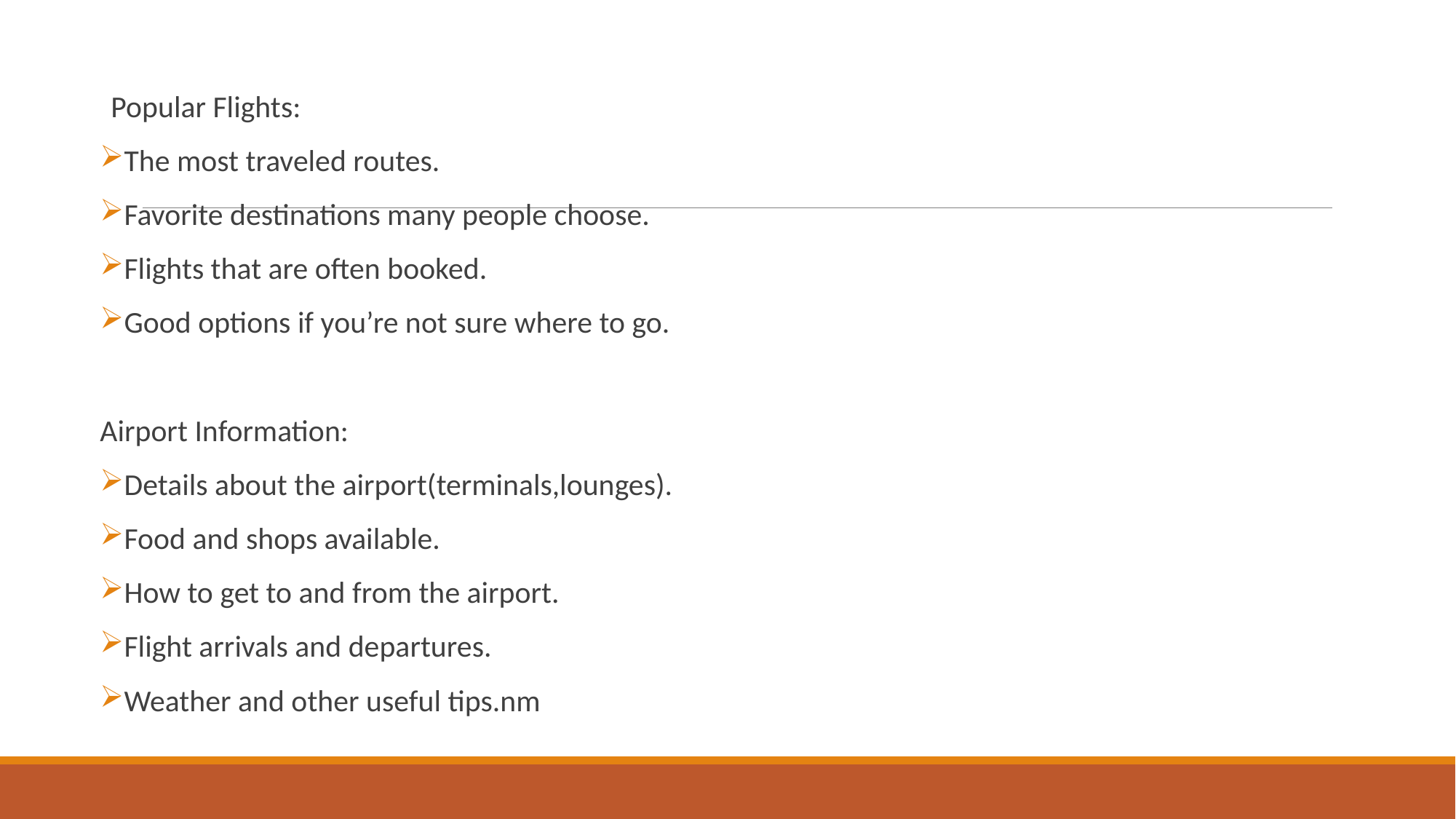

Popular Flights:
The most traveled routes.
Favorite destinations many people choose.
Flights that are often booked.
Good options if you’re not sure where to go.

Airport Information:
Details about the airport(terminals,lounges).
Food and shops available.
How to get to and from the airport.
Flight arrivals and departures.
Weather and other useful tips.nm